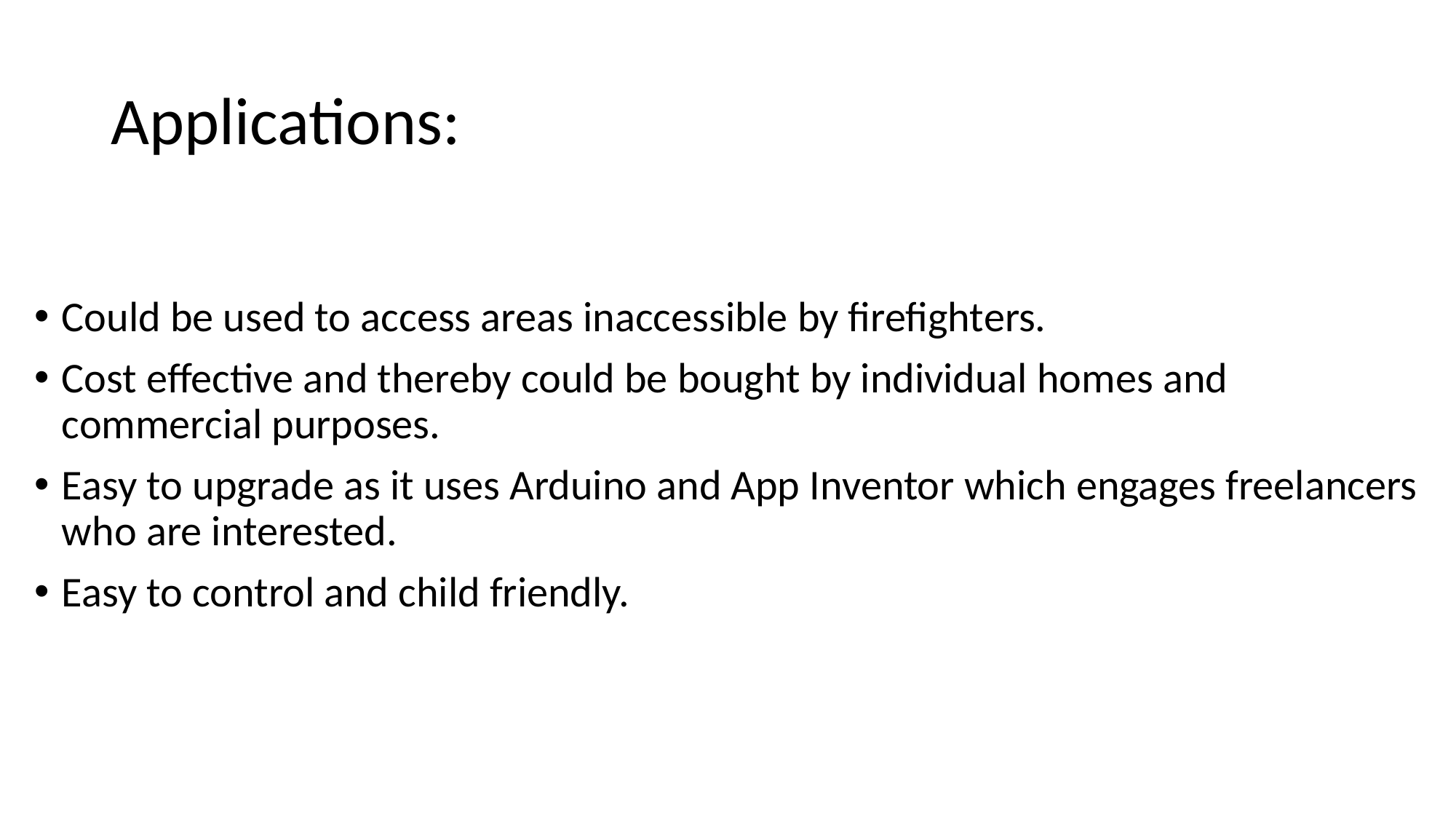

# Applications:
Could be used to access areas inaccessible by firefighters.
Cost effective and thereby could be bought by individual homes and commercial purposes.
Easy to upgrade as it uses Arduino and App Inventor which engages freelancers who are interested.
Easy to control and child friendly.